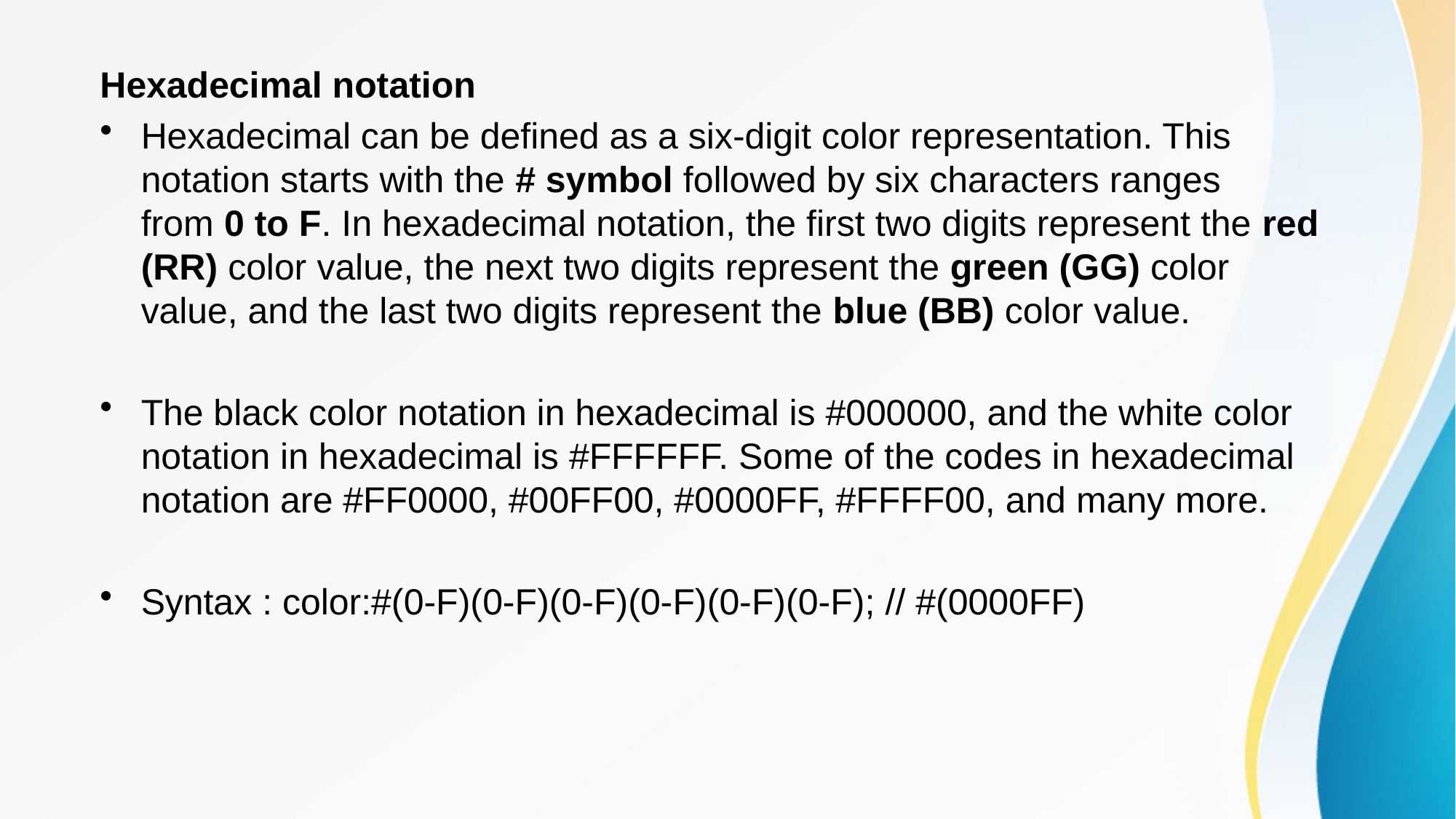

Hexadecimal notation
Hexadecimal can be defined as a six-digit color representation. This notation starts with the # symbol followed by six characters ranges from 0 to F. In hexadecimal notation, the first two digits represent the red (RR) color value, the next two digits represent the green (GG) color value, and the last two digits represent the blue (BB) color value.

The black color notation in hexadecimal is #000000, and the white color notation in hexadecimal is #FFFFFF. Some of the codes in hexadecimal notation are #FF0000, #00FF00, #0000FF, #FFFF00, and many more.

Syntax : color:#(0-F)(0-F)(0-F)(0-F)(0-F)(0-F); // #(0000FF)